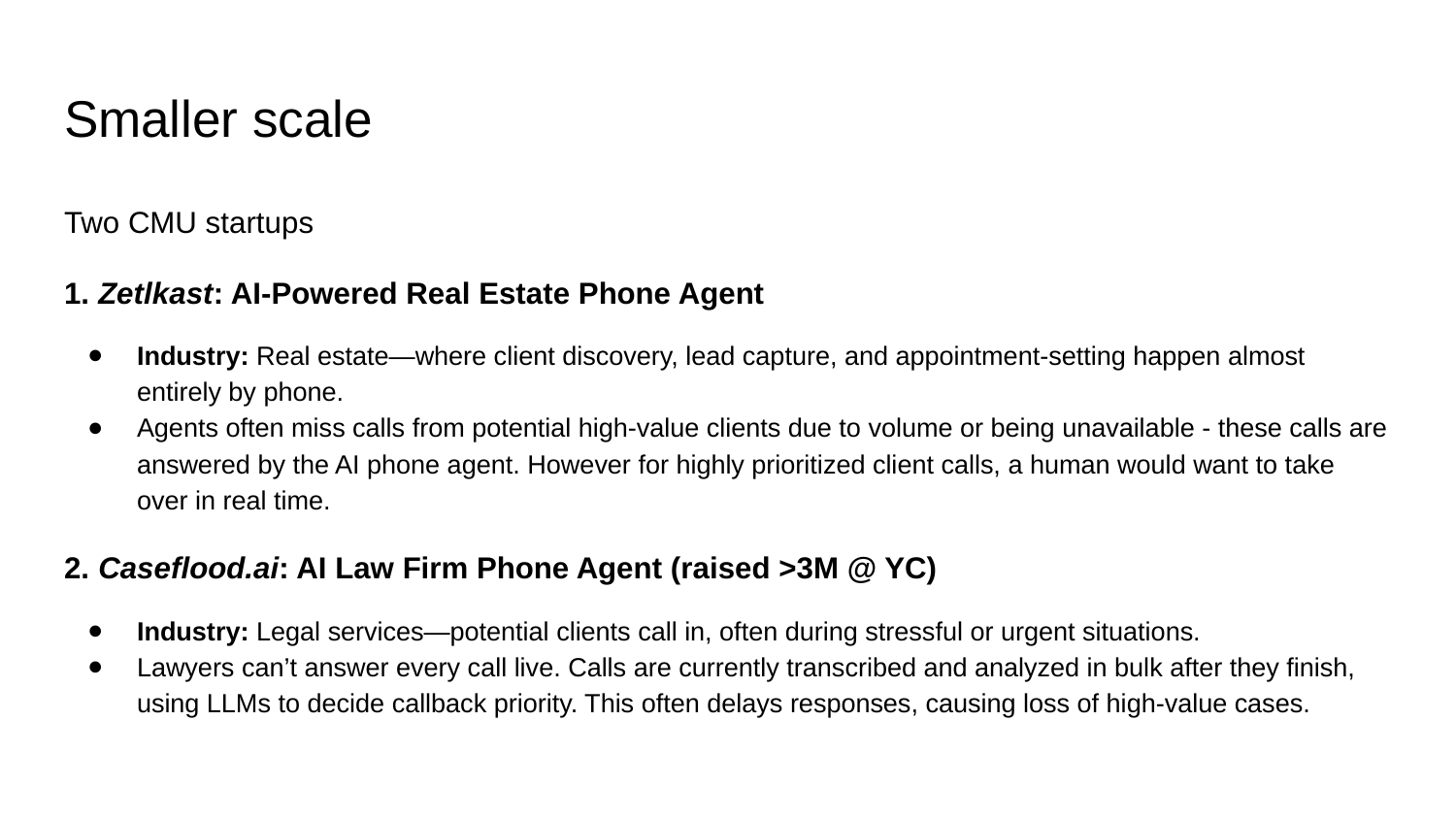

# Smaller scale
Two CMU startups
1. Zetlkast: AI-Powered Real Estate Phone Agent
Industry: Real estate—where client discovery, lead capture, and appointment-setting happen almost entirely by phone.
Agents often miss calls from potential high-value clients due to volume or being unavailable - these calls are answered by the AI phone agent. However for highly prioritized client calls, a human would want to take over in real time.
2. Caseflood.ai: AI Law Firm Phone Agent (raised >3M @ YC)
Industry: Legal services—potential clients call in, often during stressful or urgent situations.
Lawyers can’t answer every call live. Calls are currently transcribed and analyzed in bulk after they finish, using LLMs to decide callback priority. This often delays responses, causing loss of high-value cases.